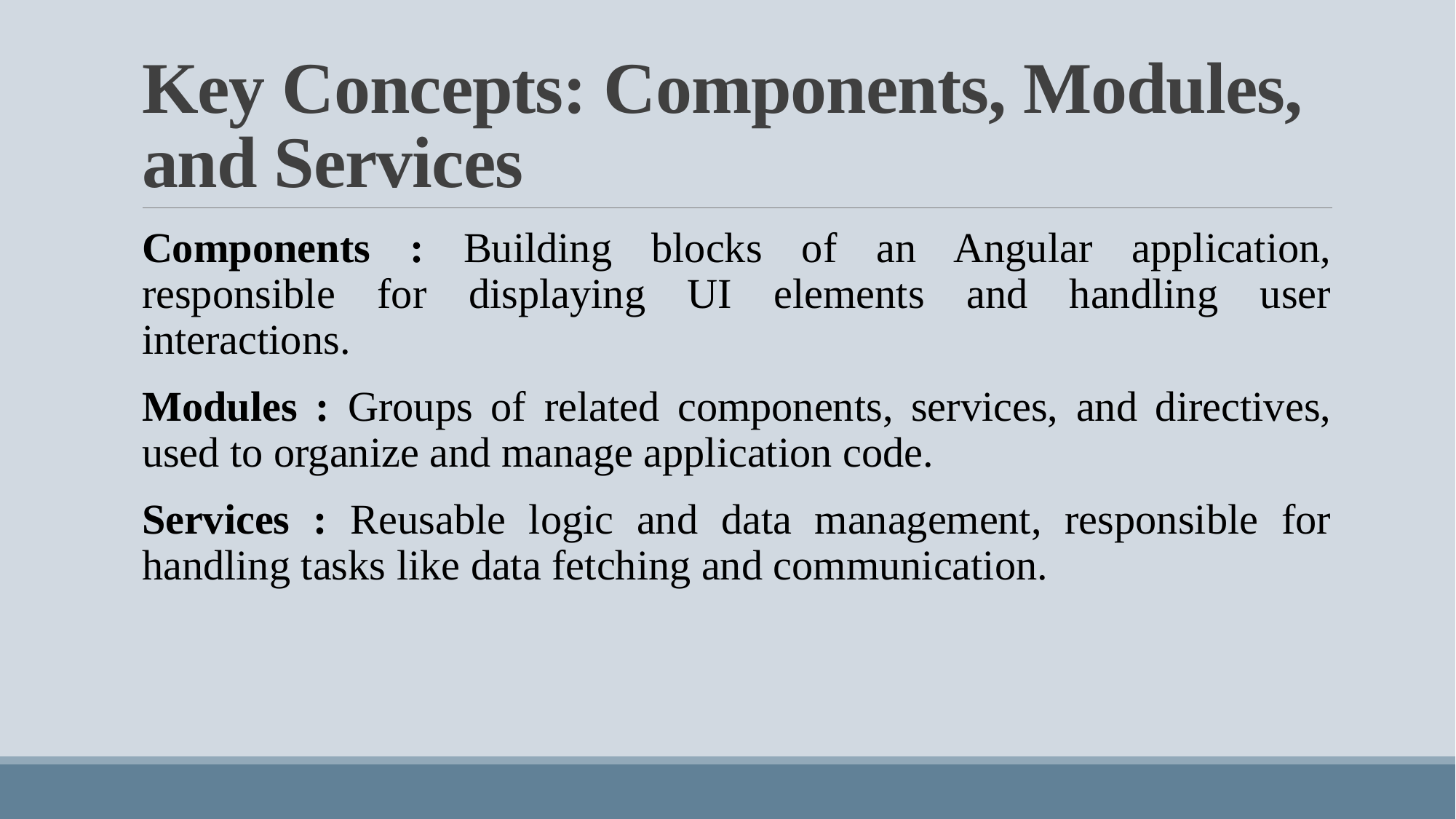

# Key Concepts: Components, Modules, and Services
Components : Building blocks of an Angular application, responsible for displaying UI elements and handling user interactions.
Modules : Groups of related components, services, and directives, used to organize and manage application code.
Services : Reusable logic and data management, responsible for handling tasks like data fetching and communication.